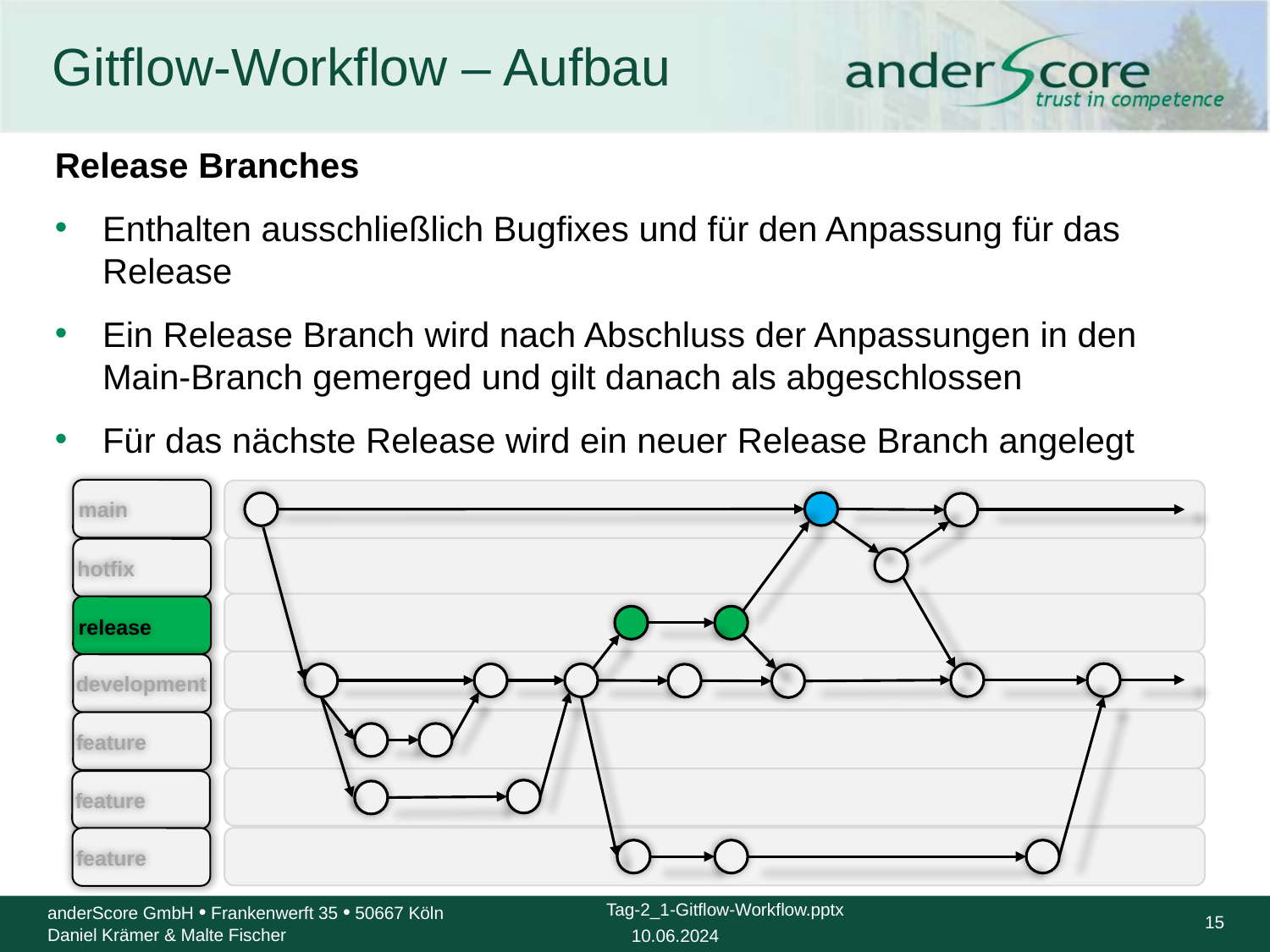

# Gitflow-Workflow – Aufbau
Release Branches
Enthalten ausschließlich Bugfixes und für den Anpassung für das Release
Ein Release Branch wird nach Abschluss der Anpassungen in den Main-Branch gemerged und gilt danach als abgeschlossen
Für das nächste Release wird ein neuer Release Branch angelegt

main

hotfix

release

development

feature

feature

feature